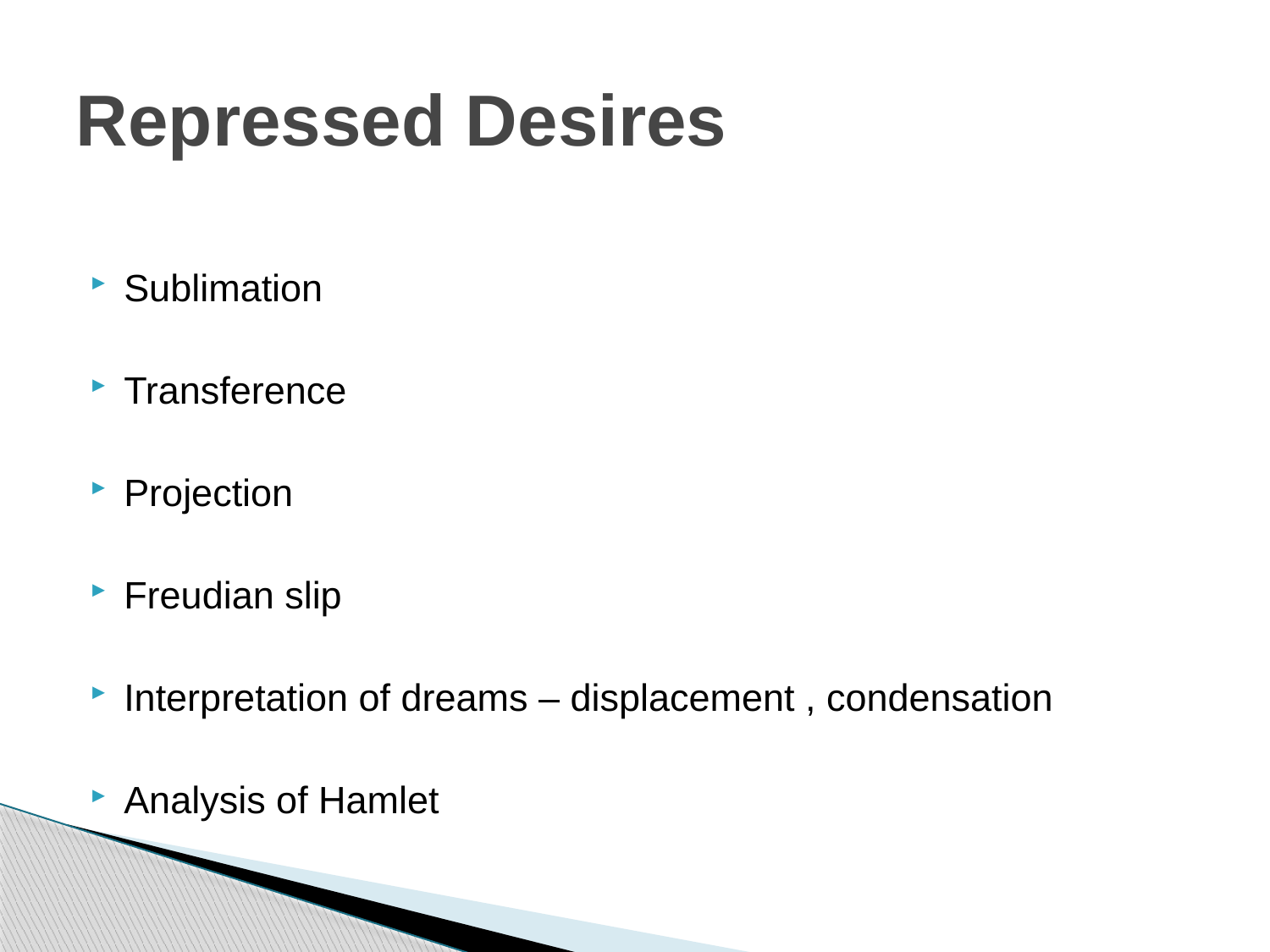

# Repressed Desires

Sublimation

Transference

Projection

Freudian slip

Interpretation of dreams – displacement , condensation

Analysis of Hamlet